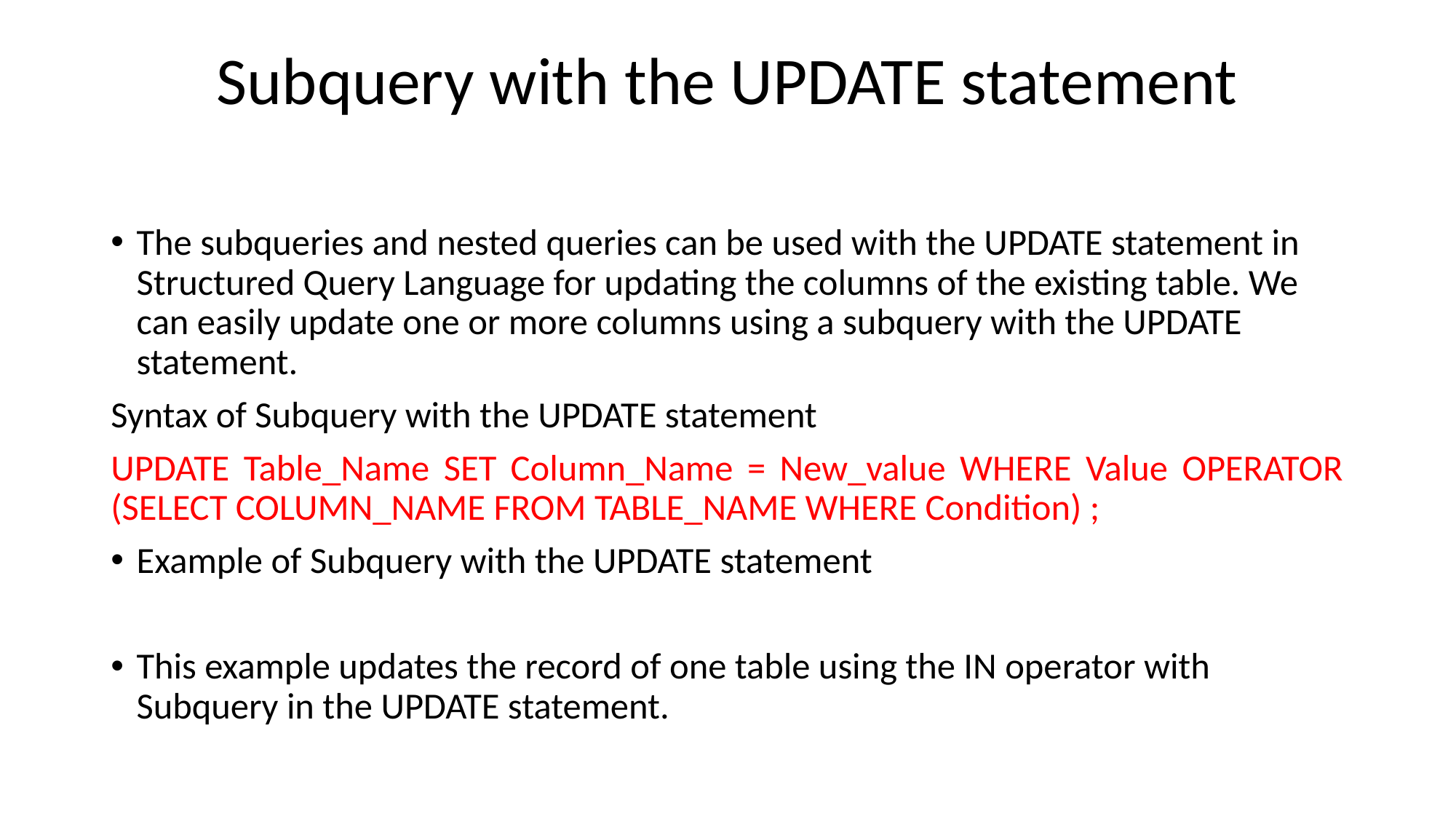

# Subquery with the UPDATE statement
The subqueries and nested queries can be used with the UPDATE statement in Structured Query Language for updating the columns of the existing table. We can easily update one or more columns using a subquery with the UPDATE statement.
Syntax of Subquery with the UPDATE statement
UPDATE Table_Name SET Column_Name = New_value WHERE Value OPERATOR (SELECT COLUMN_NAME FROM TABLE_NAME WHERE Condition) ;
Example of Subquery with the UPDATE statement

This example updates the record of one table using the IN operator with Subquery in the UPDATE statement.